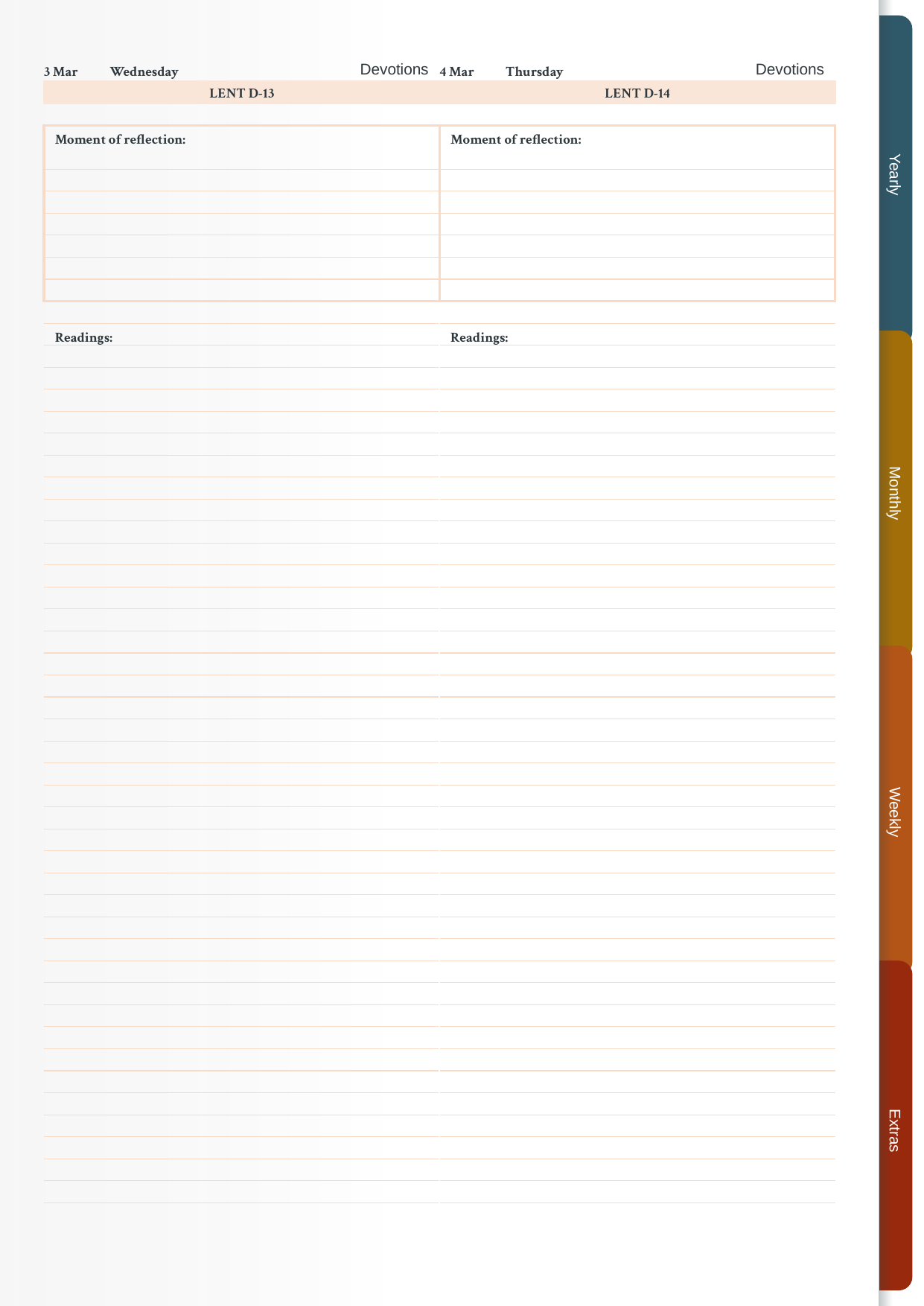

# 3March - 4March
Yearly
3 Mar
Wednesday
Devotions
4 Mar
Thursday
Devotions
LENT D-13
LENT D-14
Monthly
Weekly
Extras